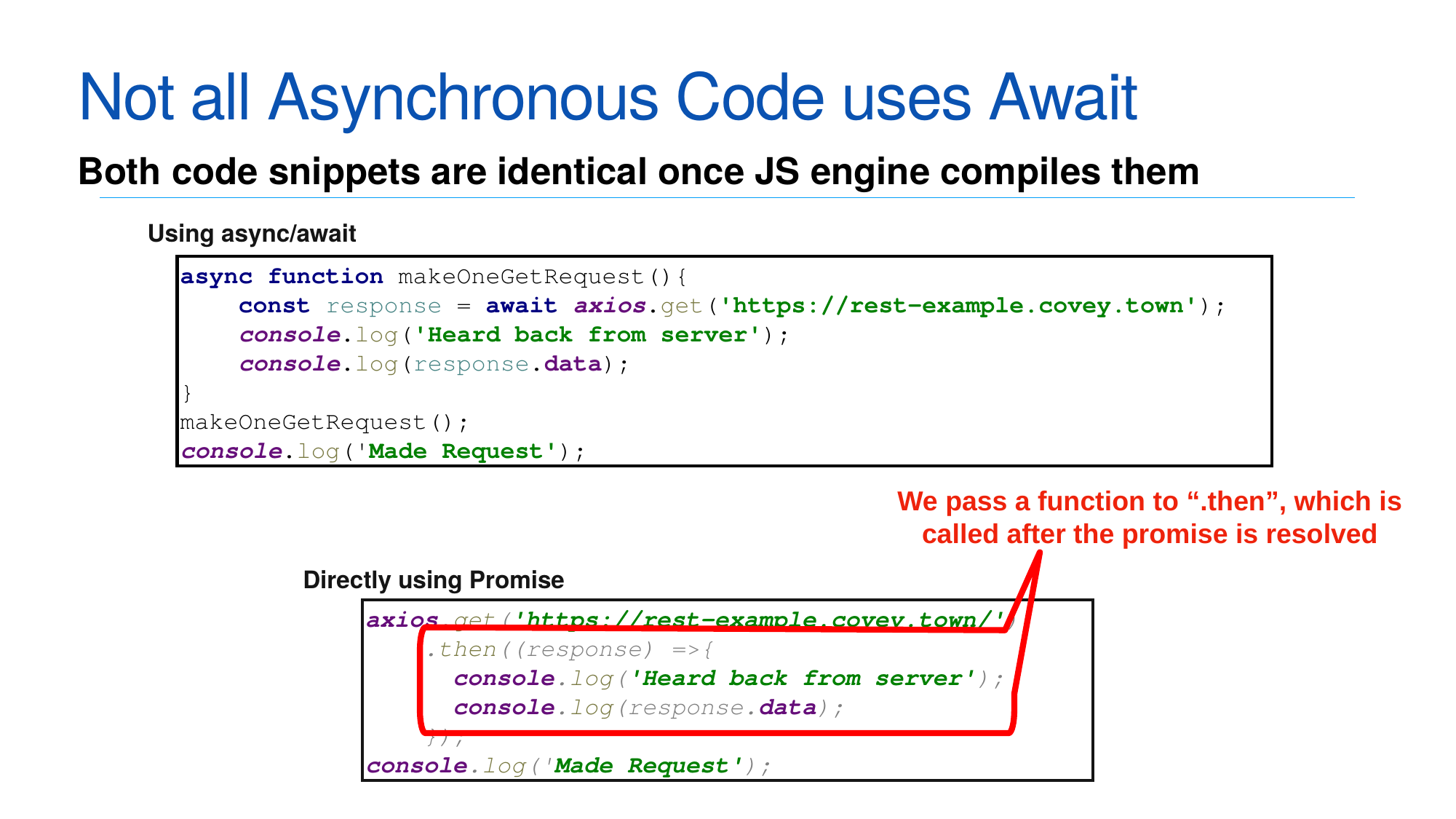

# Not all Asynchronous Code uses Await
Both code snippets are identical once JS engine compiles them
Using async/await
async function makeOneGetRequest(){
    const response = await axios.get('https://rest-example.covey.town');
    console.log('Heard back from server');
    console.log(response.data);
}
makeOneGetRequest();
console.log('Made Request');

We pass a function to “.then”, which is called after the promise is resolved
Directly using Promise
axios.get('https://rest-example.covey.town/')
    .then((response) =>{
      console.log('Heard back from server');
      console.log(response.data);
    });
console.log('Made Request');